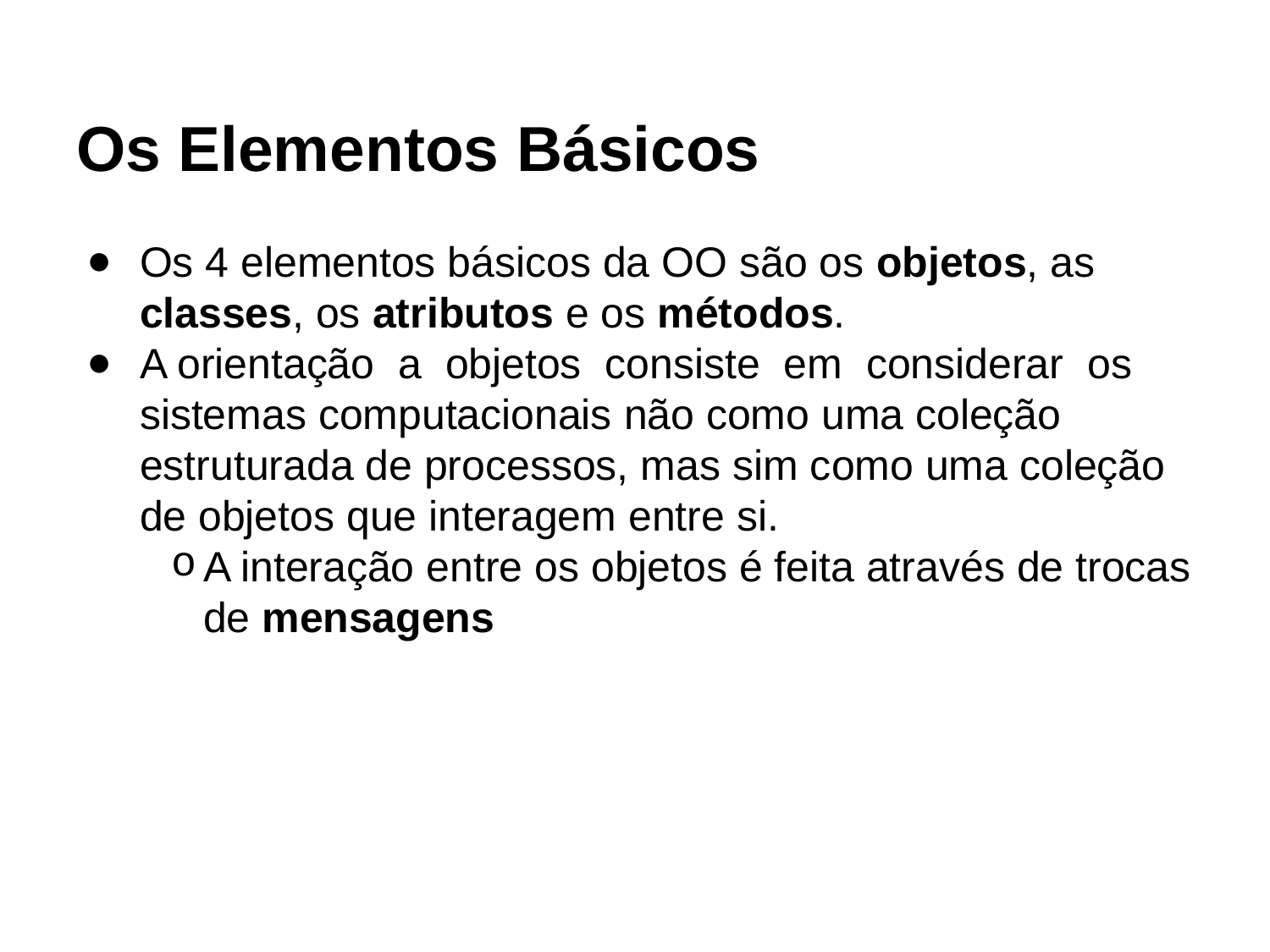

# Os Elementos Básicos
Os 4 elementos básicos da OO são os objetos, as classes, os atributos e os métodos.
A orientação  a  objetos  consiste  em  considerar  os  sistemas computacionais não como uma coleção estruturada de processos, mas sim como uma coleção de objetos que interagem entre si.
A interação entre os objetos é feita através de trocas de mensagens